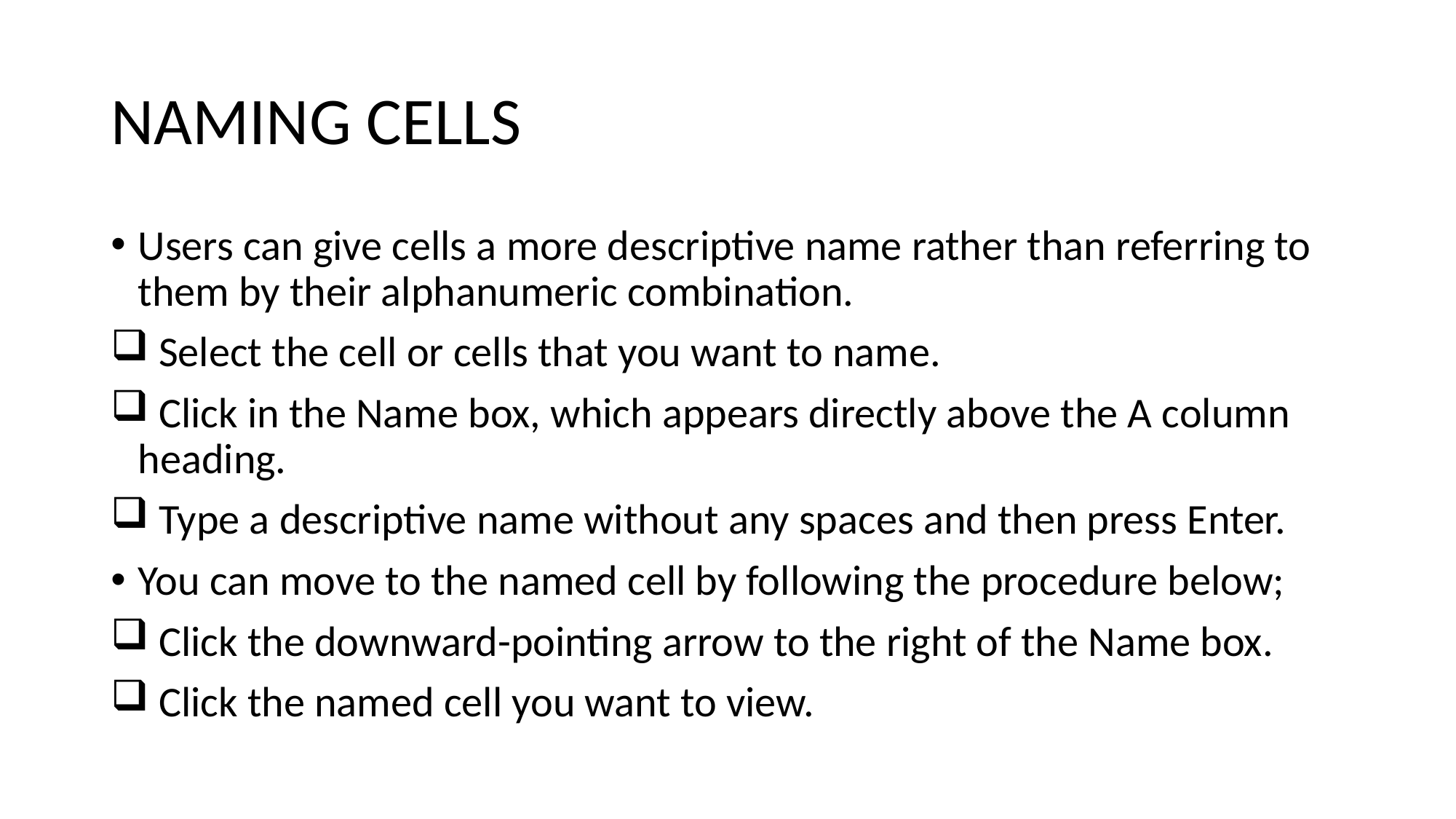

# NAMING CELLS
Users can give cells a more descriptive name rather than referring to them by their alphanumeric combination.
 Select the cell or cells that you want to name.
 Click in the Name box, which appears directly above the A column  heading.
 Type a descriptive name without any spaces and then press Enter.
You can move to the named cell by following the procedure below;
 Click the downward-pointing arrow to the right of the Name box.
 Click the named cell you want to view.